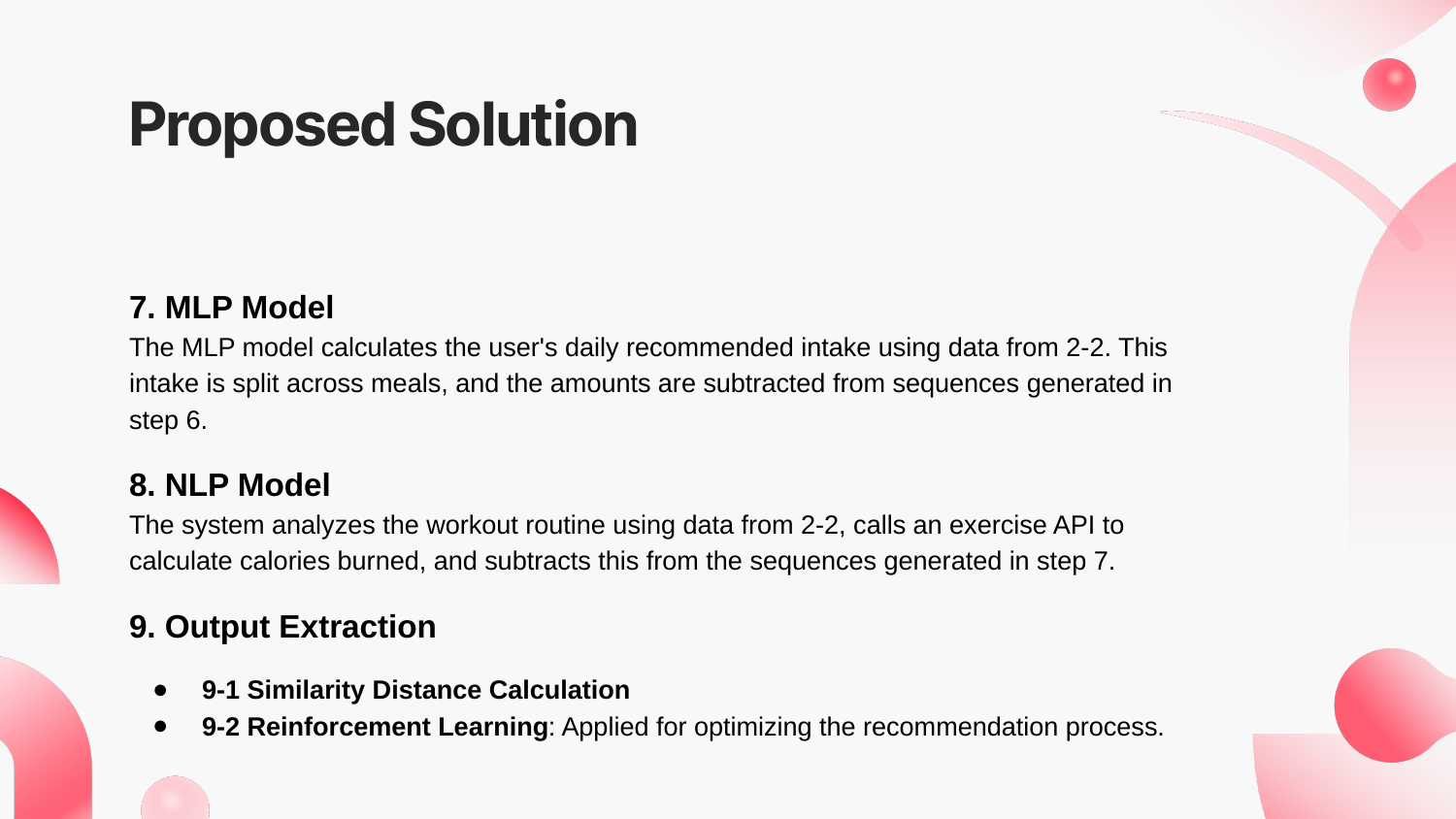

# Proposed Solution
7. MLP Model
The MLP model calculates the user's daily recommended intake using data from 2-2. This intake is split across meals, and the amounts are subtracted from sequences generated in step 6.
8. NLP Model
The system analyzes the workout routine using data from 2-2, calls an exercise API to calculate calories burned, and subtracts this from the sequences generated in step 7.
9. Output Extraction
9-1 Similarity Distance Calculation
9-2 Reinforcement Learning: Applied for optimizing the recommendation process.